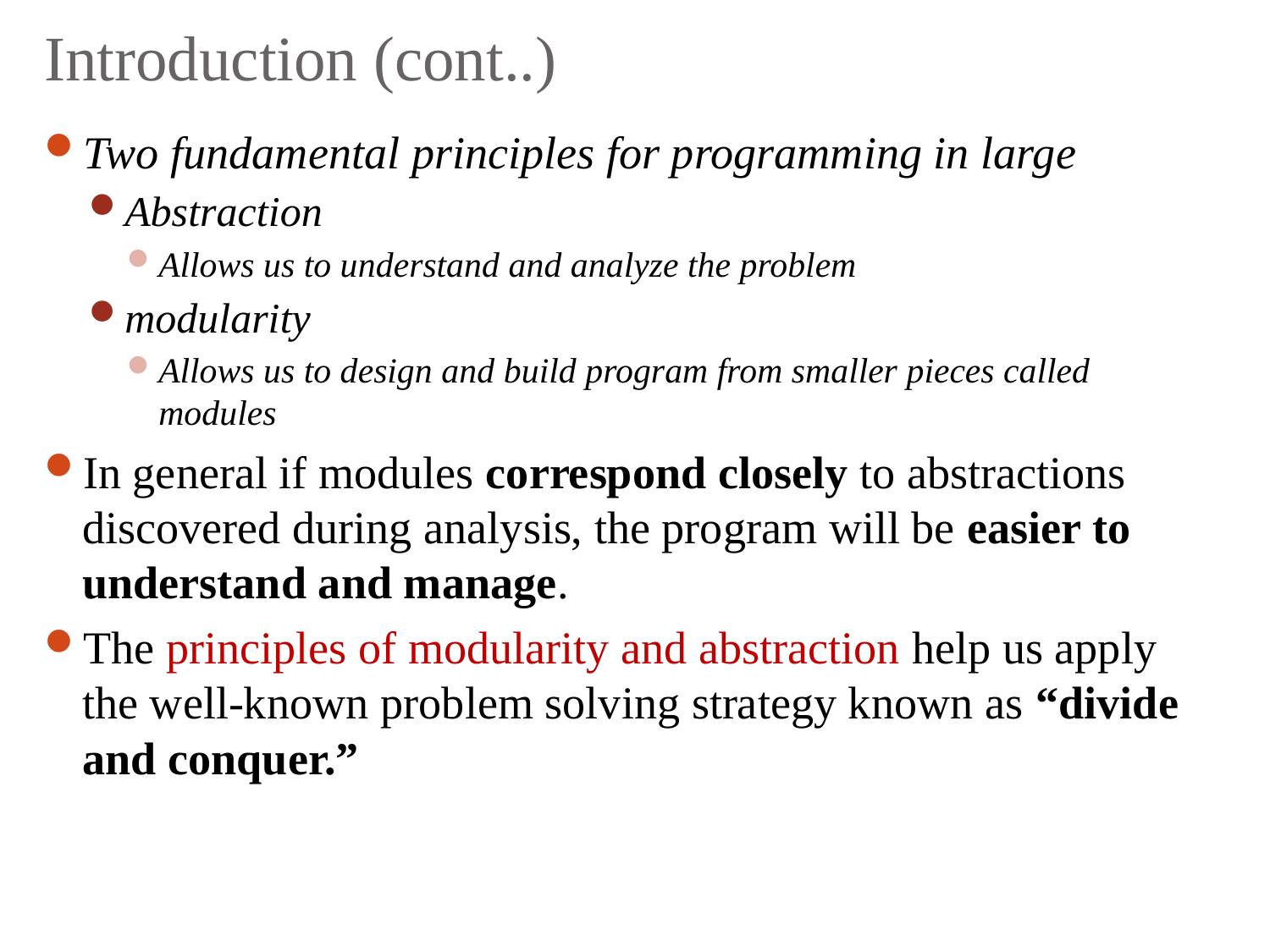

# Introduction (cont..)
Two fundamental principles for programming in large
Abstraction
Allows us to understand and analyze the problem
modularity
Allows us to design and build program from smaller pieces called modules
In general if modules correspond closely to abstractions discovered during analysis, the program will be easier to understand and manage.
The principles of modularity and abstraction help us apply the well-known problem solving strategy known as “divide and conquer.”